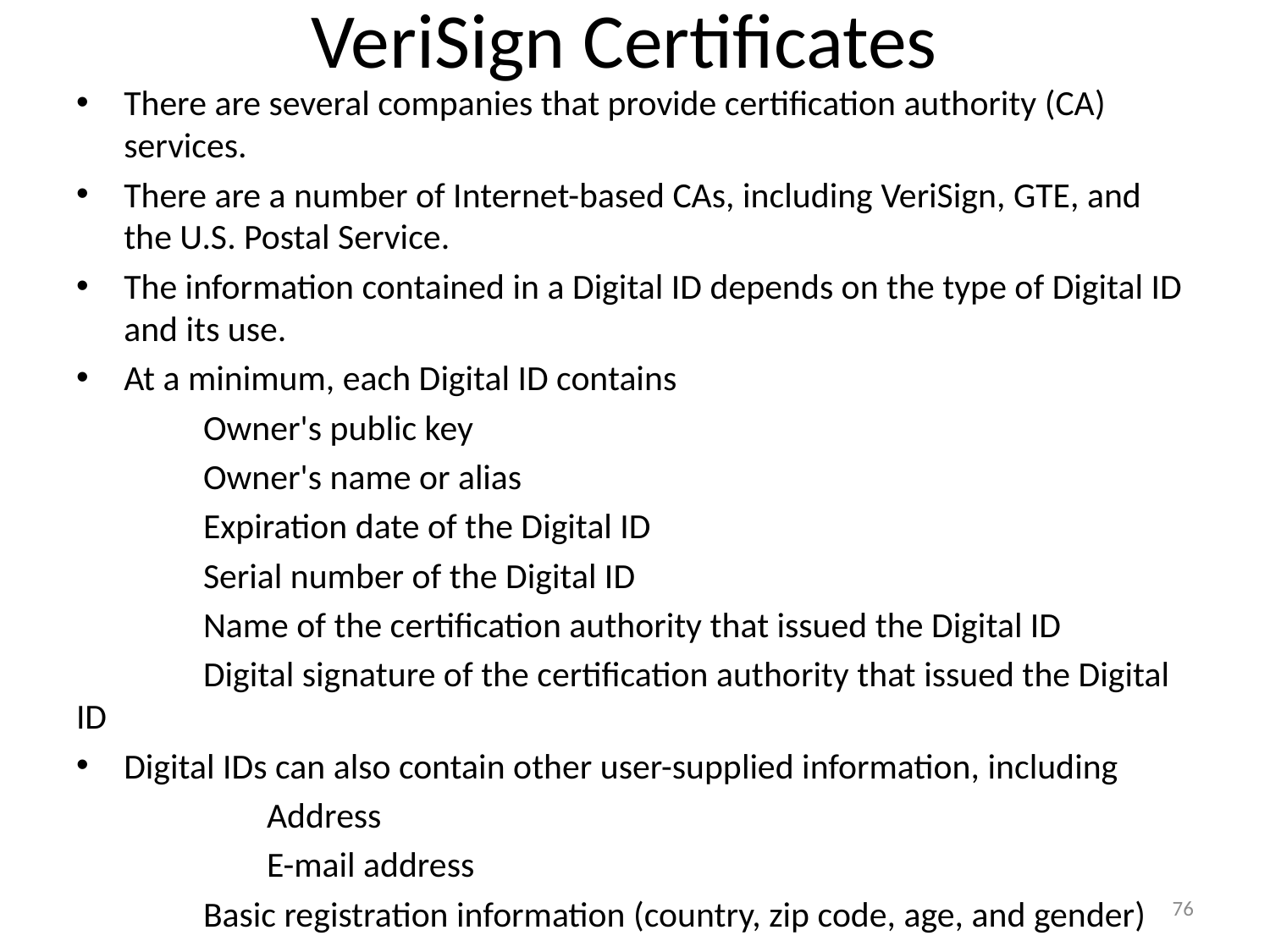

# VeriSign Certificates
There are several companies that provide certification authority (CA) services.
There are a number of Internet-based CAs, including VeriSign, GTE, and the U.S. Postal Service.
The information contained in a Digital ID depends on the type of Digital ID and its use.
At a minimum, each Digital ID contains
	Owner's public key
	Owner's name or alias
	Expiration date of the Digital ID
	Serial number of the Digital ID
	Name of the certification authority that issued the Digital ID
	Digital signature of the certification authority that issued the Digital ID
Digital IDs can also contain other user-supplied information, including
	Address
	E-mail address
	Basic registration information (country, zip code, age, and gender)
76